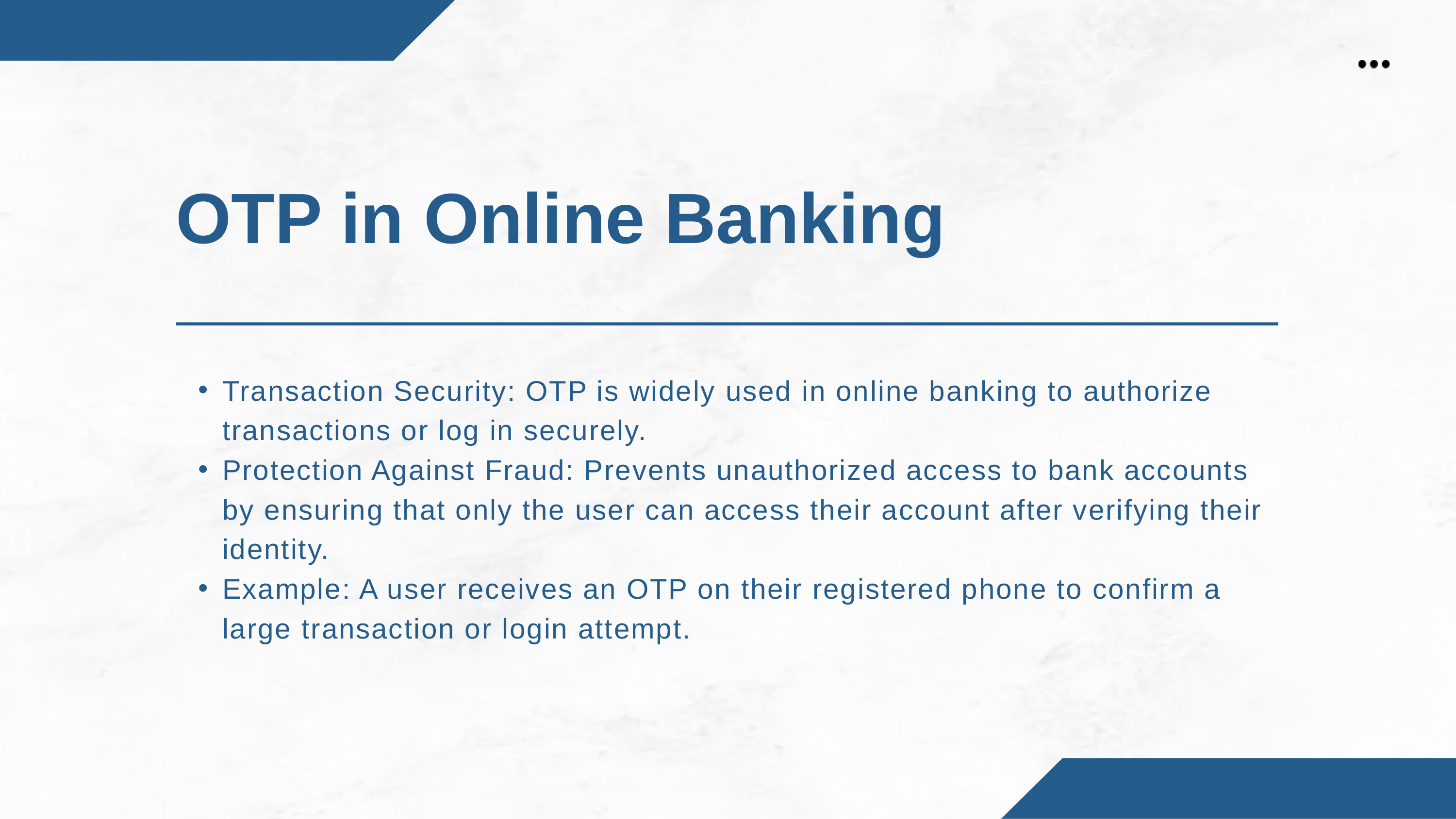

OTP in Online Banking

Transaction Security: OTP is widely used in online banking to authorize transactions or log in securely.
Protection Against Fraud: Prevents unauthorized access to bank accounts by ensuring that only the user can access their account after verifying their identity.
Example: A user receives an OTP on their registered phone to confirm a large transaction or login attempt.